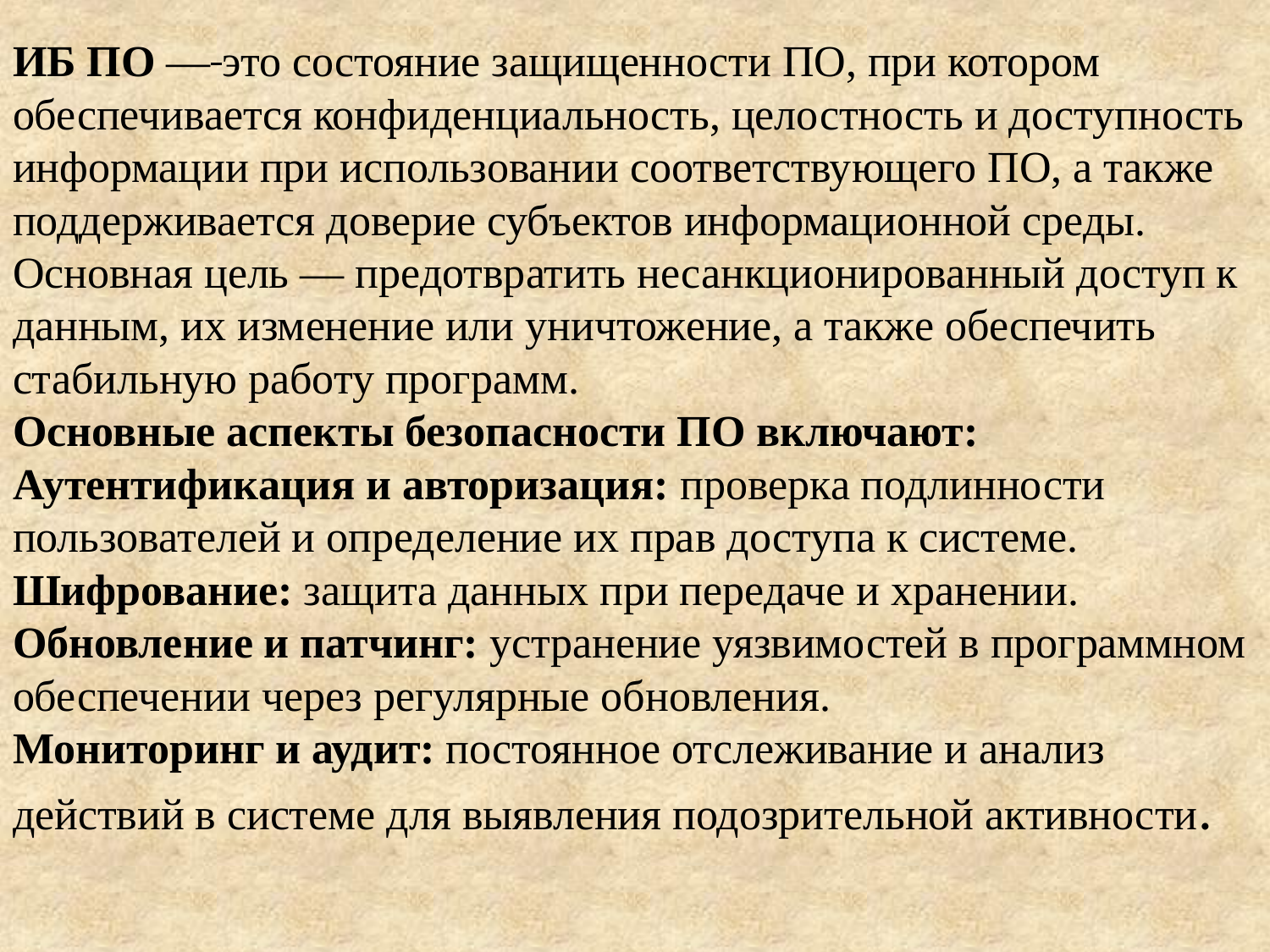

ИБ ПО — это состояние защищенности ПО, при котором обеспечивается конфиденциальность, целостность и доступность информации при использовании соответствующего ПО, а также поддерживается доверие субъектов информационной среды.
Основная цель — предотвратить несанкционированный доступ к данным, их изменение или уничтожение, а также обеспечить стабильную работу программ.
Основные аспекты безопасности ПО включают:
Аутентификация и авторизация: проверка подлинности пользователей и определение их прав доступа к системе.
Шифрование: защита данных при передаче и хранении.
Обновление и патчинг: устранение уязвимостей в программном обеспечении через регулярные обновления.
Мониторинг и аудит: постоянное отслеживание и анализ действий в системе для выявления подозрительной активности.